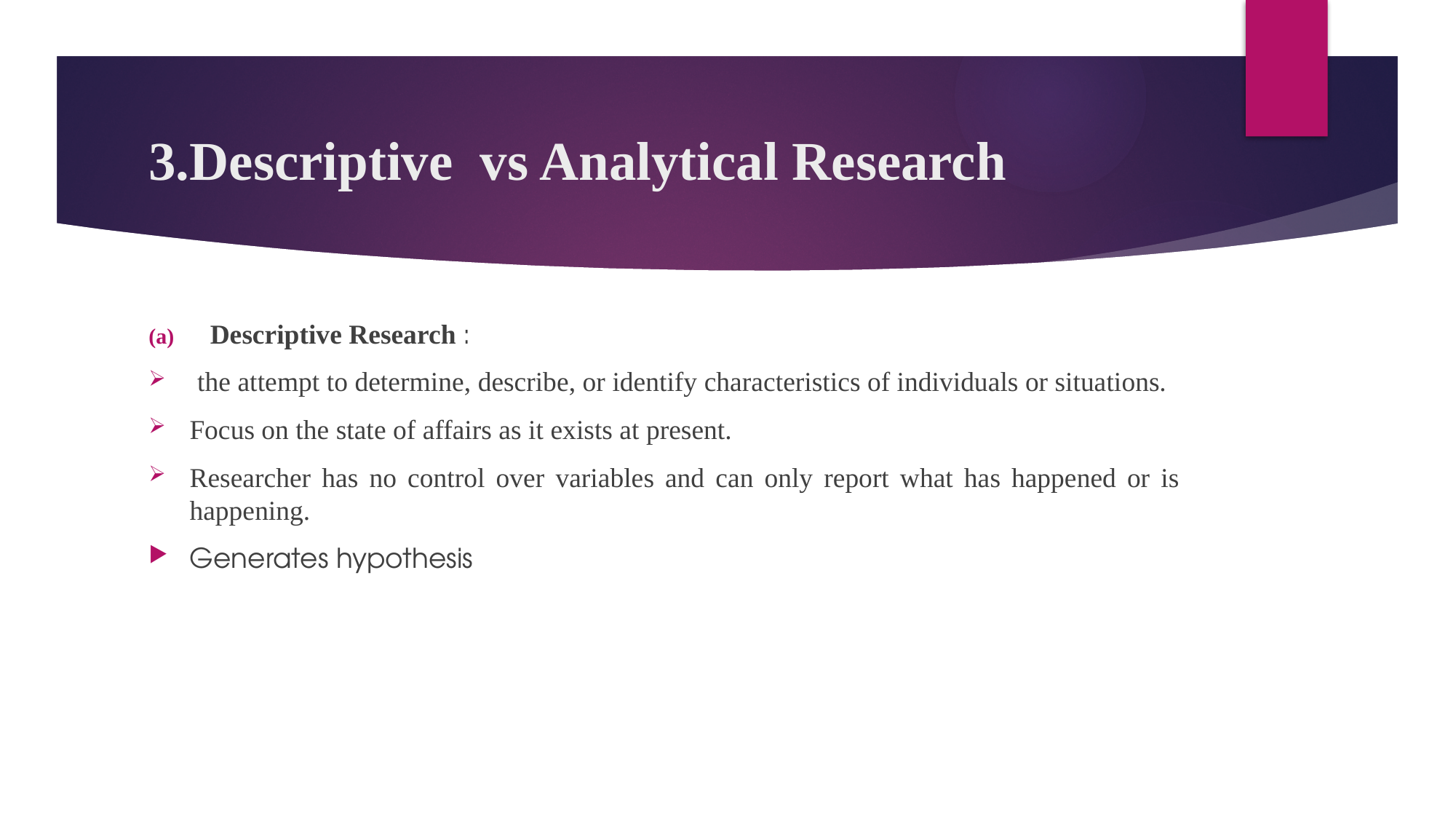

# 3.Descriptive  vs Analytical Research
Descriptive Research :
 the attempt to determine, describe, or identify characteristics of individuals or situations.
Focus on the state of affairs as it exists at present.
Researcher has no control over variables and can only report what has happened or is happening.
Generates hypothesis